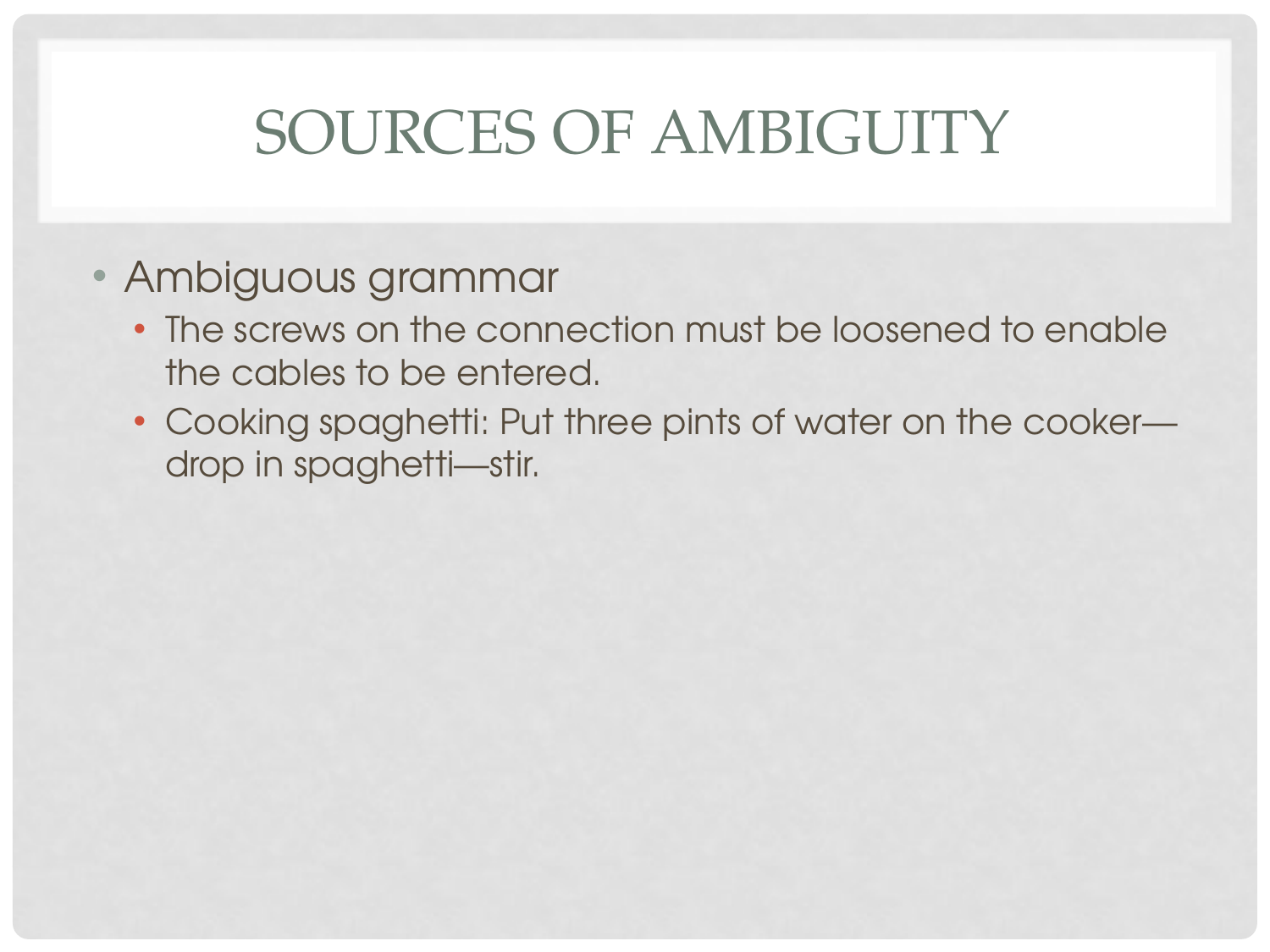

# Sources of ambiguity
Ambiguous grammar
The screws on the connection must be loosened to enable the cables to be entered.
Cooking spaghetti: Put three pints of water on the cooker—drop in spaghetti—stir.